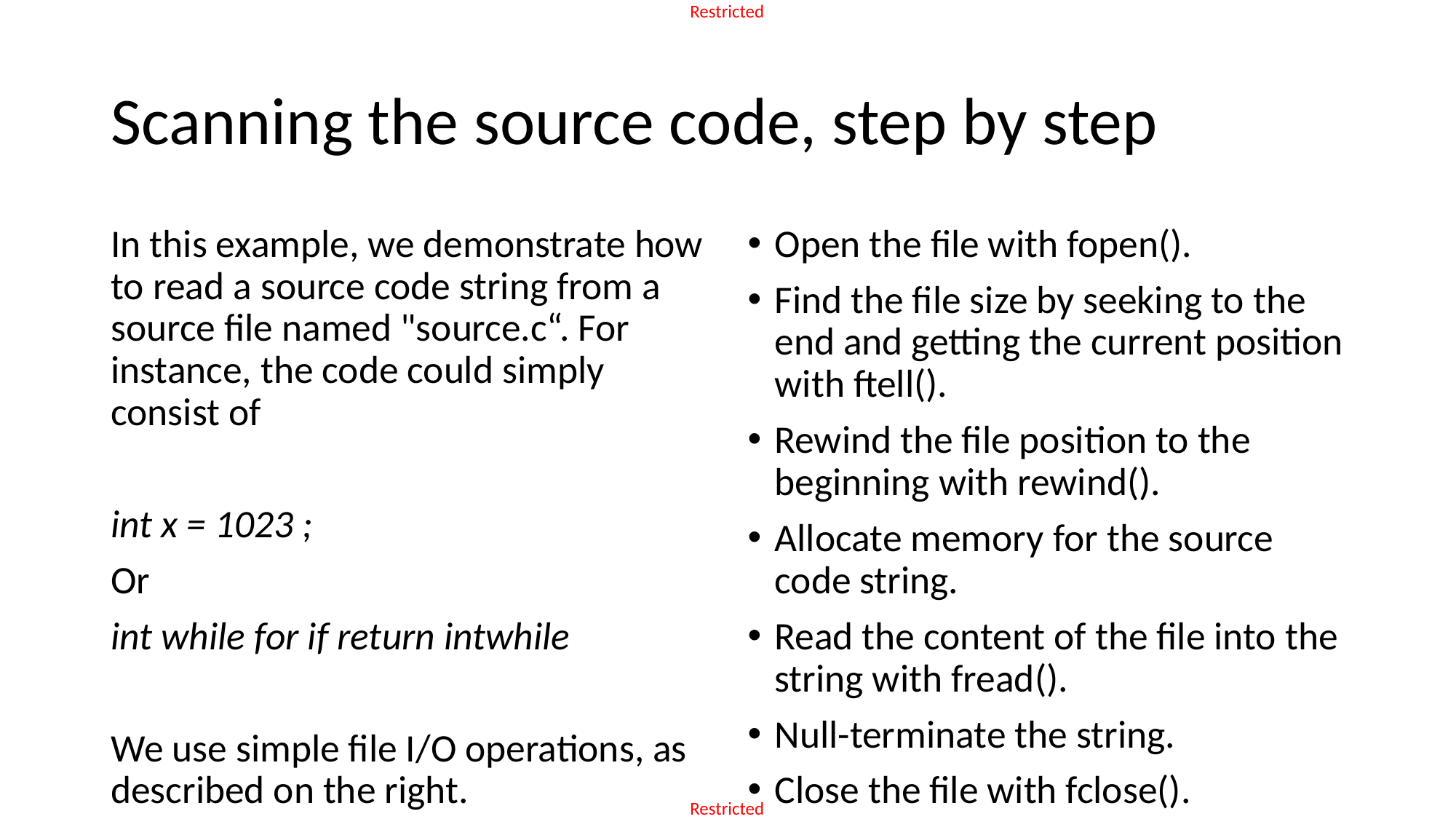

# Scanning the source code, step by step
Open the file with fopen().
Find the file size by seeking to the end and getting the current position with ftell().
Rewind the file position to the beginning with rewind().
Allocate memory for the source code string.
Read the content of the file into the string with fread().
Null-terminate the string.
Close the file with fclose().

In this example, we demonstrate how to read a source code string from a source file named "source.c“. For instance, the code could simply consist of

int x = 1023 ;
Or
int while for if return intwhile

We use simple file I/O operations, as described on the right.